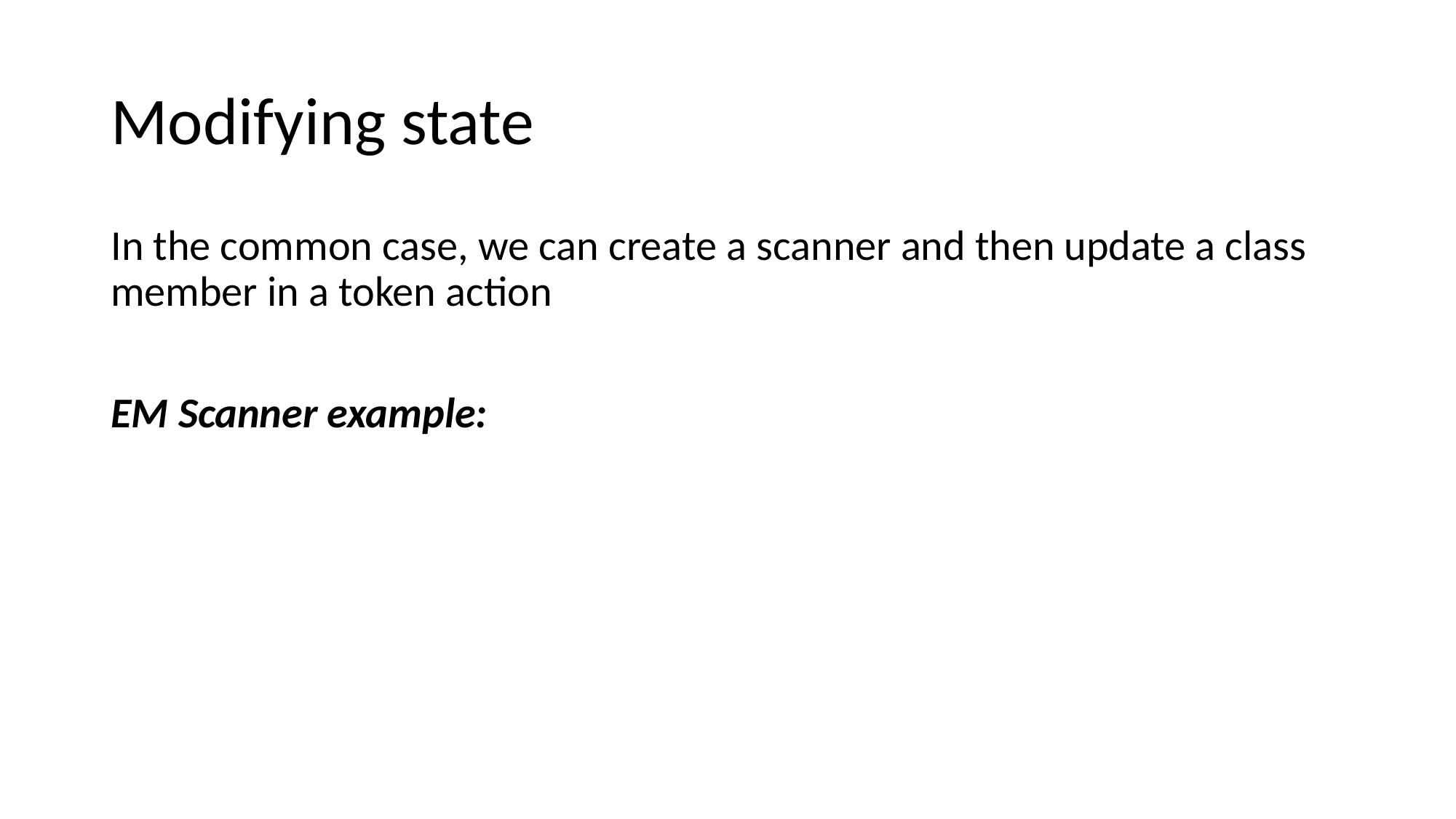

# Modifying state
In the common case, we can create a scanner and then update a class member in a token action

EM Scanner example: